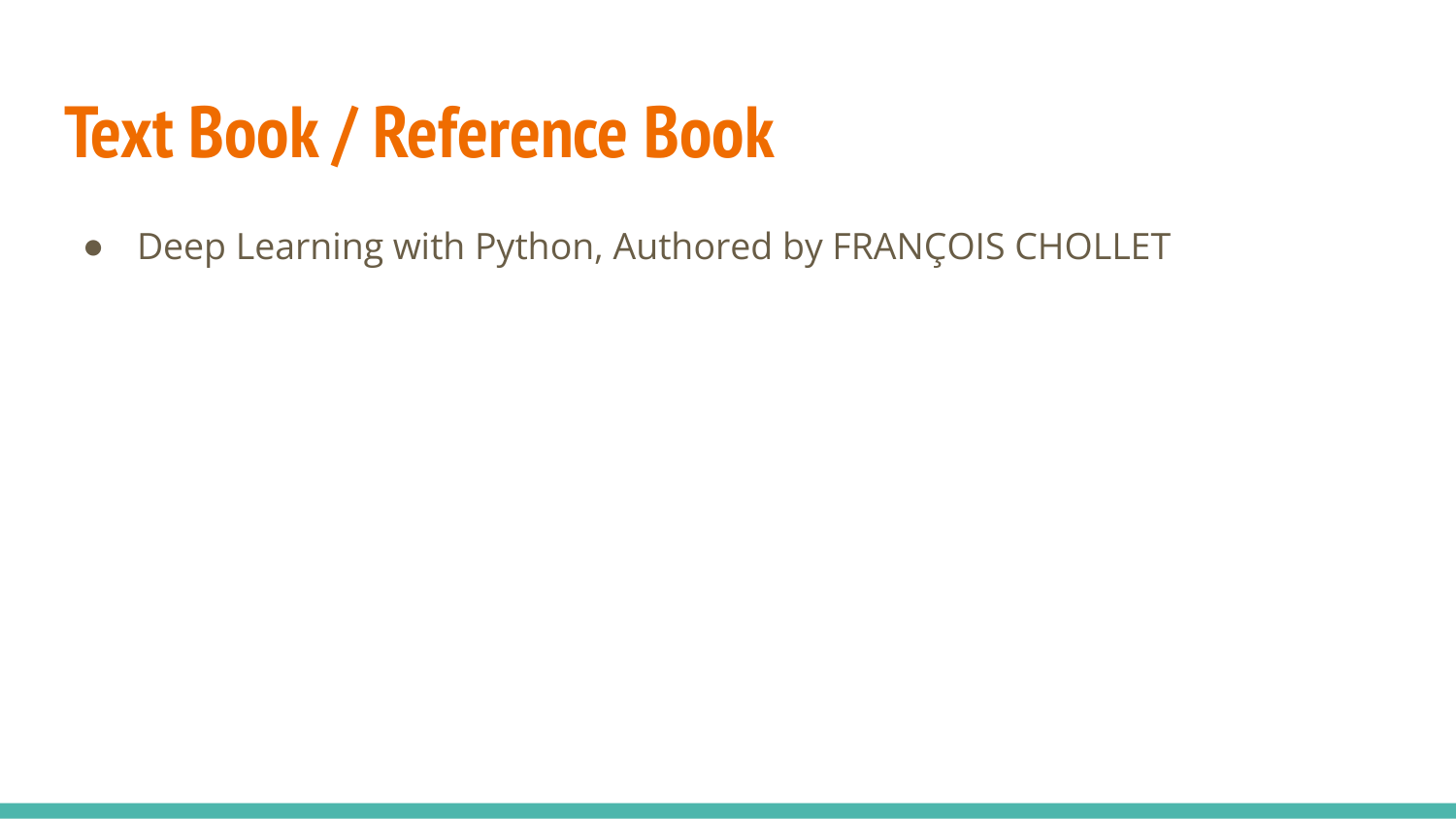

# Text Book / Reference Book
Deep Learning with Python, Authored by FRANÇOIS CHOLLET